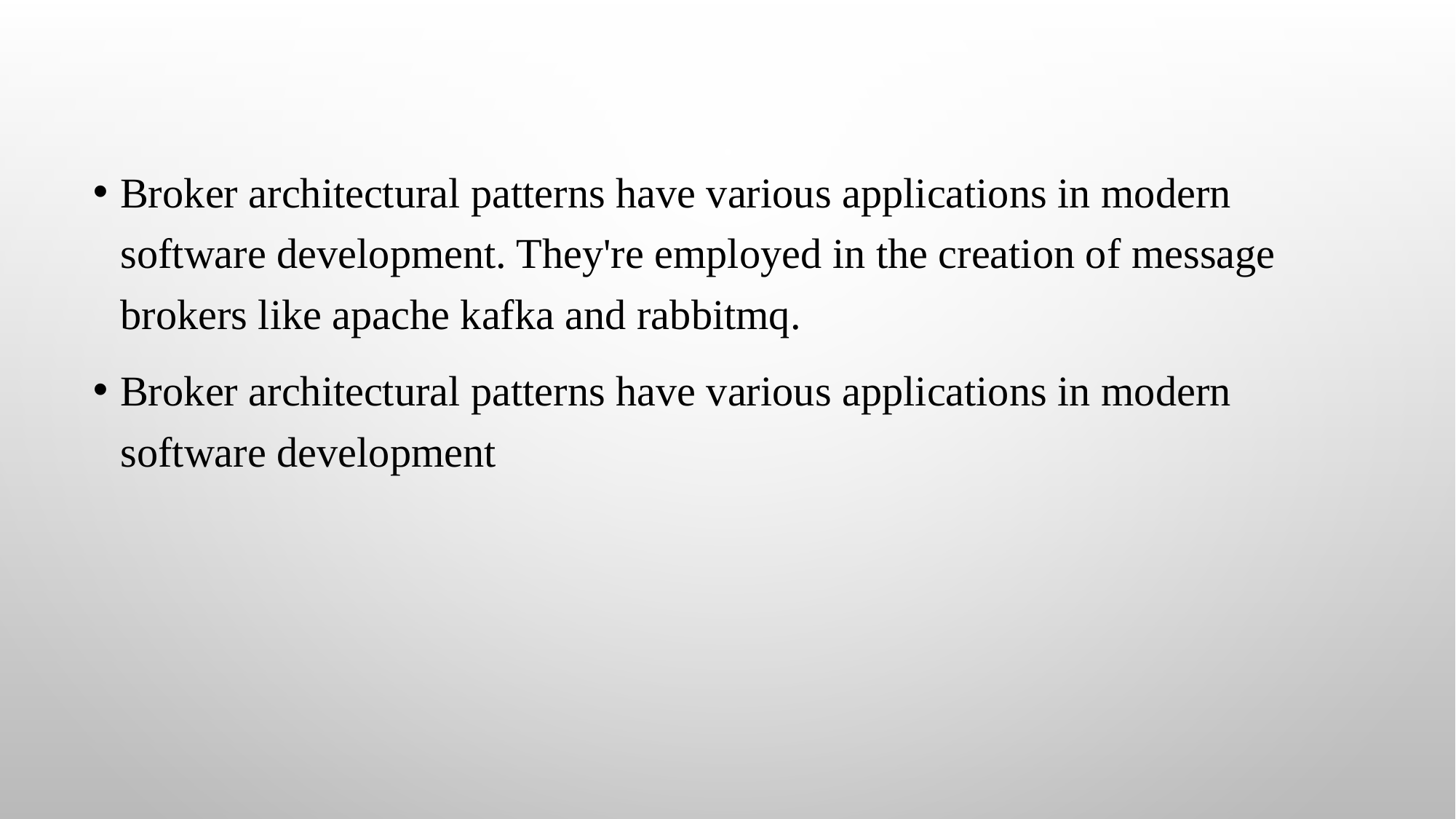

Broker architectural patterns have various applications in modern software development. They're employed in the creation of message brokers like apache kafka and rabbitmq.
Broker architectural patterns have various applications in modern software development